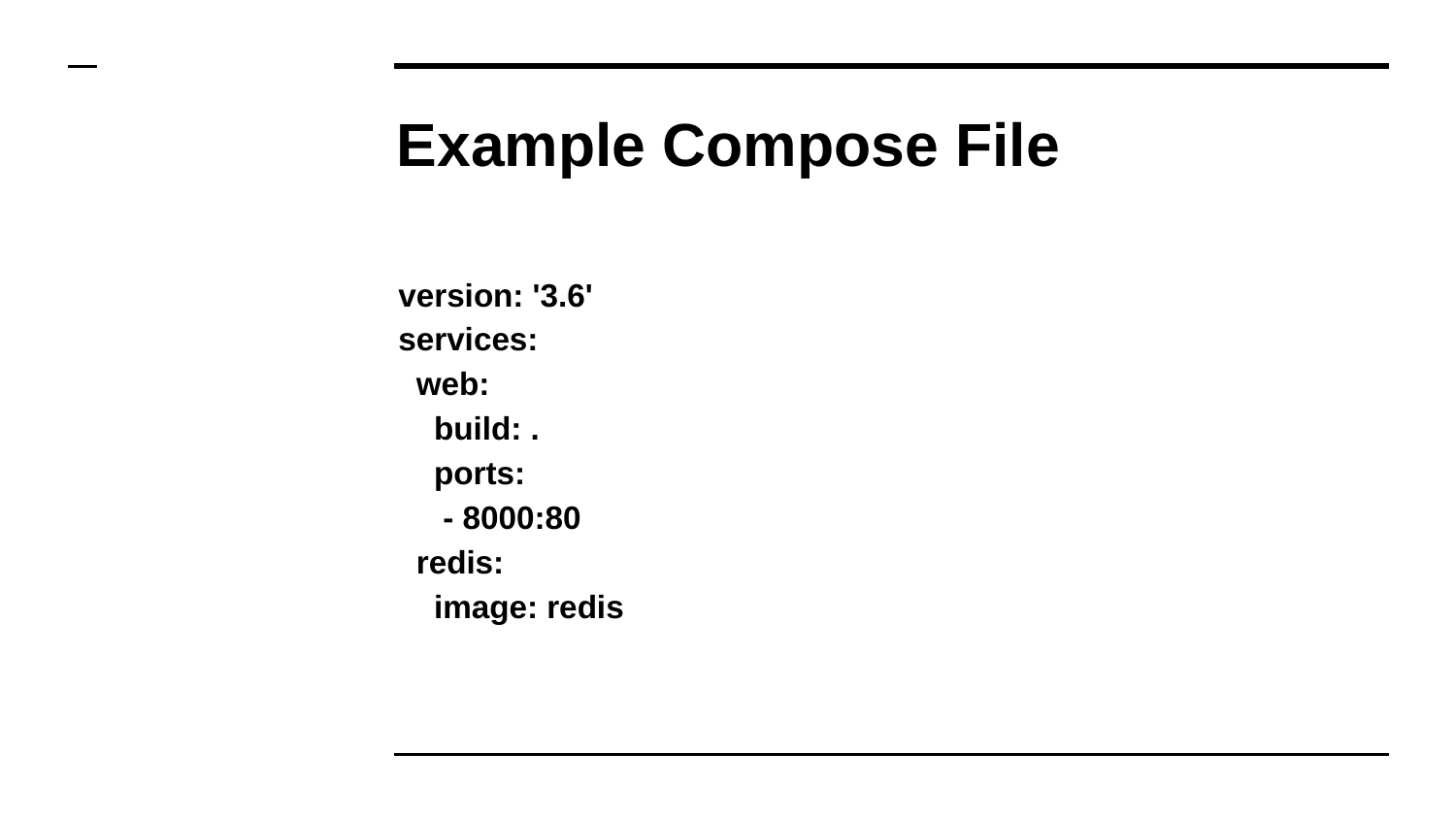

# Example Compose File
version: '3.6'
services:
  web:
    build: .
    ports:
     - 8000:80
  redis:
    image: redis